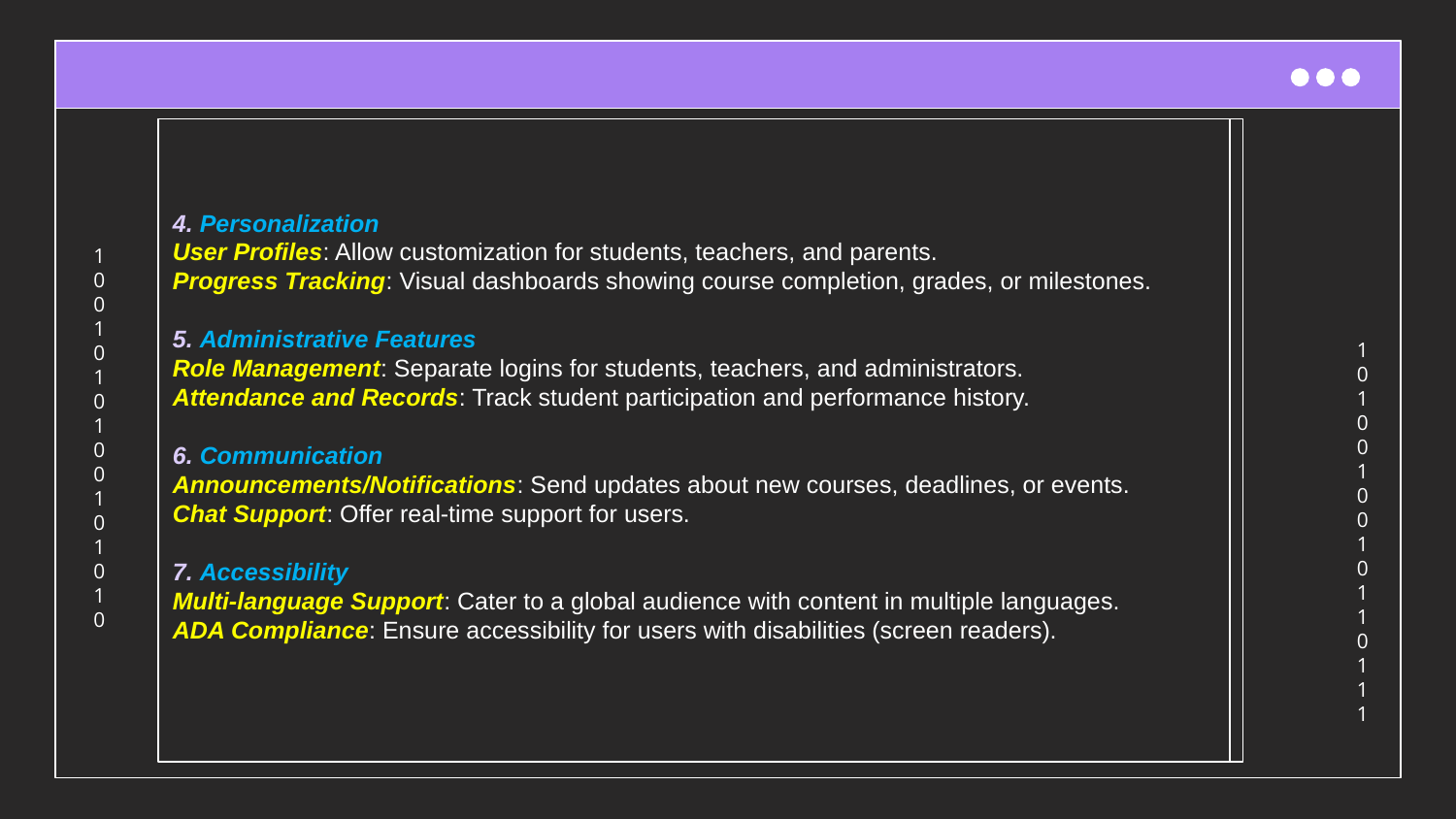

4. Personalization
User Profiles: Allow customization for students, teachers, and parents.
Progress Tracking: Visual dashboards showing course completion, grades, or milestones.

5. Administrative Features
Role Management: Separate logins for students, teachers, and administrators.
Attendance and Records: Track student participation and performance history.

6. Communication
Announcements/Notifications: Send updates about new courses, deadlines, or events.
Chat Support: Offer real-time support for users.

7. Accessibility
Multi-language Support: Cater to a global audience with content in multiple languages.
ADA Compliance: Ensure accessibility for users with disabilities (screen readers).

4. Personalization
User Profiles: Allow customization for students, teachers, and parents.
Progress Tracking: Visual dashboards showing course completion, grades, or milestones.
Recommendation System: Suggest courses, articles, or videos based on user preferences.

5. Administrative Features
Role Management: Separate logins for students, teachers, and administrators.
Attendance and Records: Track student participation and performance history.

6. Communication
Announcements/Notifications: Send updates about new courses, deadlines, or events.
Chat Support: Offer real-time support for users.
Email Integration: Notify users via email about their activities and progress.

7. Accessibility
Multi-language Support: Cater to a global audience with content in multiple languages.
ADA Compliance: Ensure accessibility for users with disabilities (screen readers).